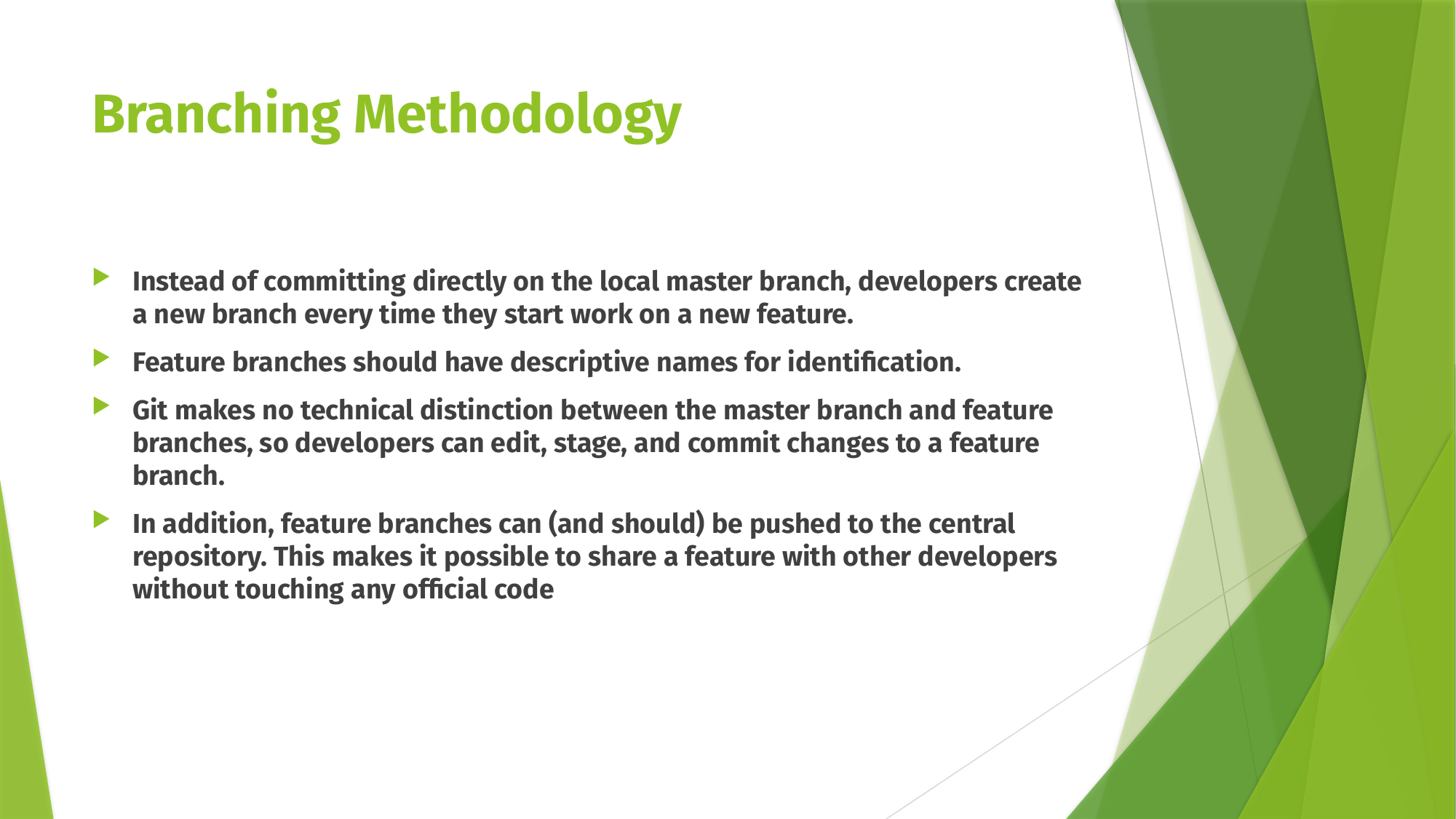

# Branching Methodology
Instead of committing directly on the local master branch, developers create a new branch every time they start work on a new feature.
Feature branches should have descriptive names for identification.
Git makes no technical distinction between the master branch and feature branches, so developers can edit, stage, and commit changes to a feature branch.
In addition, feature branches can (and should) be pushed to the central repository. This makes it possible to share a feature with other developers without touching any official code